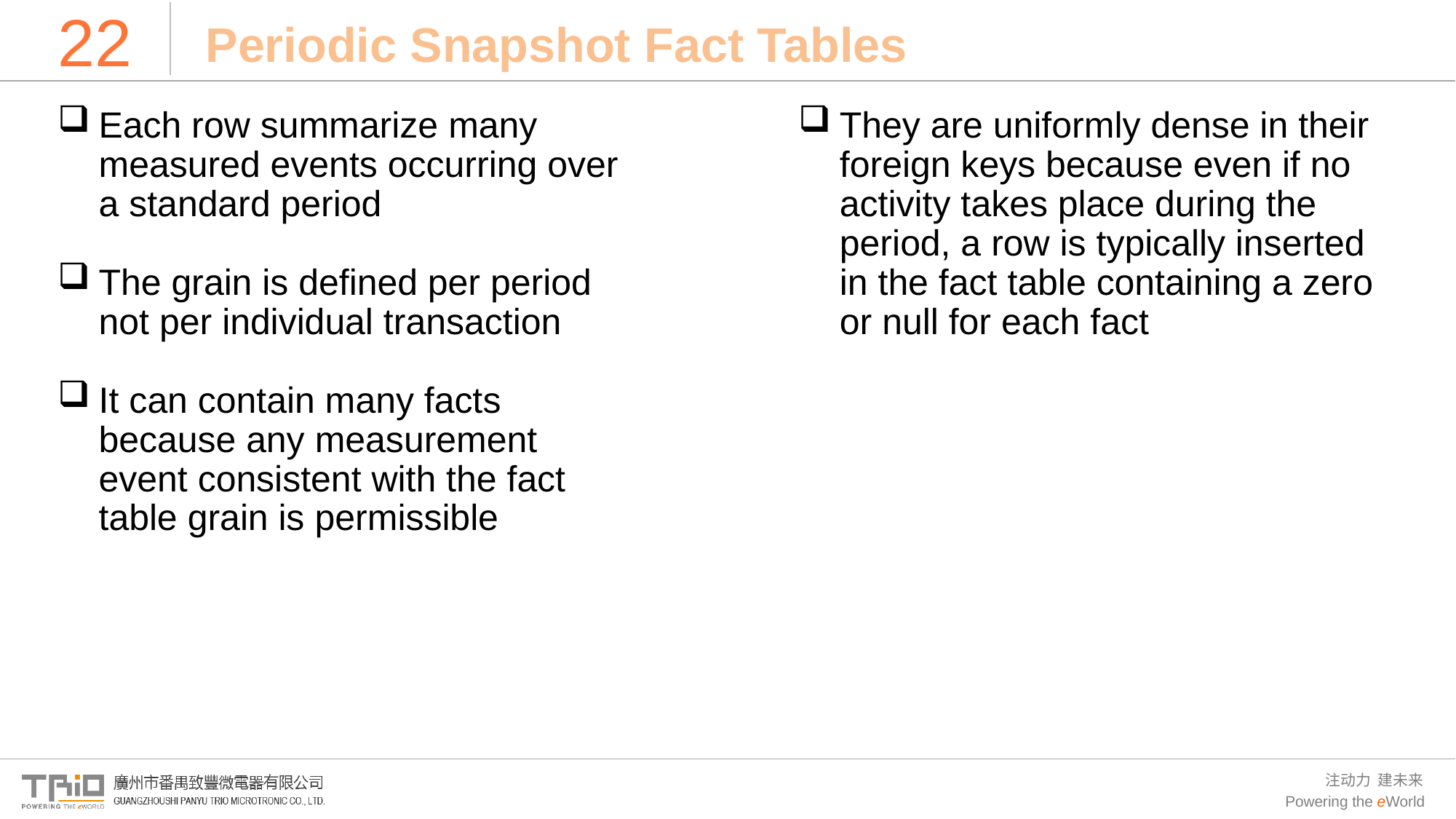

# 22
Periodic Snapshot Fact Tables
Each row summarize many measured events occurring over a standard period

The grain is defined per period not per individual transaction

It can contain many facts because any measurement event consistent with the fact table grain is permissible

They are uniformly dense in their foreign keys because even if no activity takes place during the period, a row is typically inserted in the fact table containing a zero or null for each fact